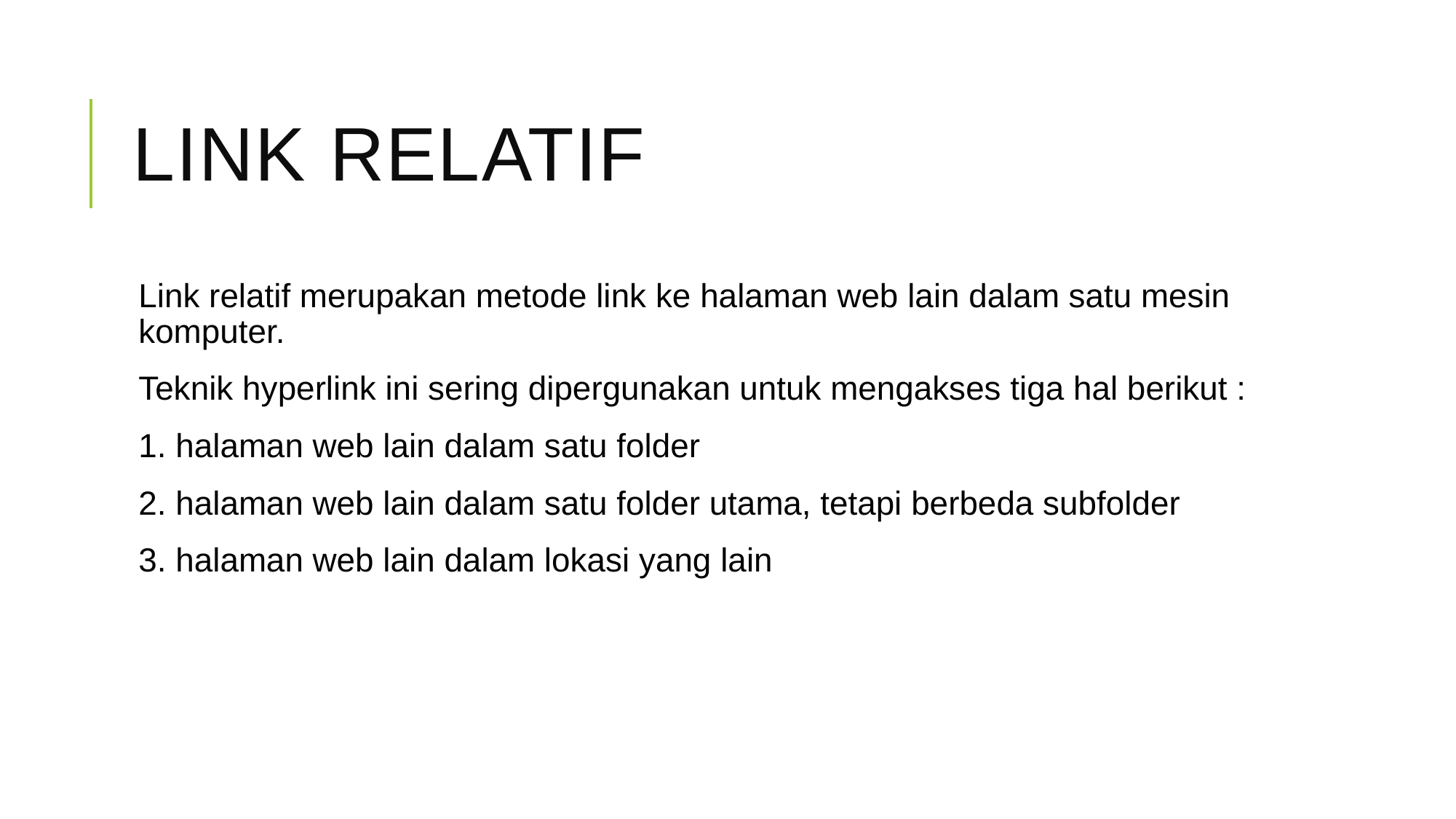

# LINK RELATIF
Link relatif merupakan metode link ke halaman web lain dalam satu mesin komputer.
Teknik hyperlink ini sering dipergunakan untuk mengakses tiga hal berikut :
1. halaman web lain dalam satu folder
2. halaman web lain dalam satu folder utama, tetapi berbeda subfolder
3. halaman web lain dalam lokasi yang lain